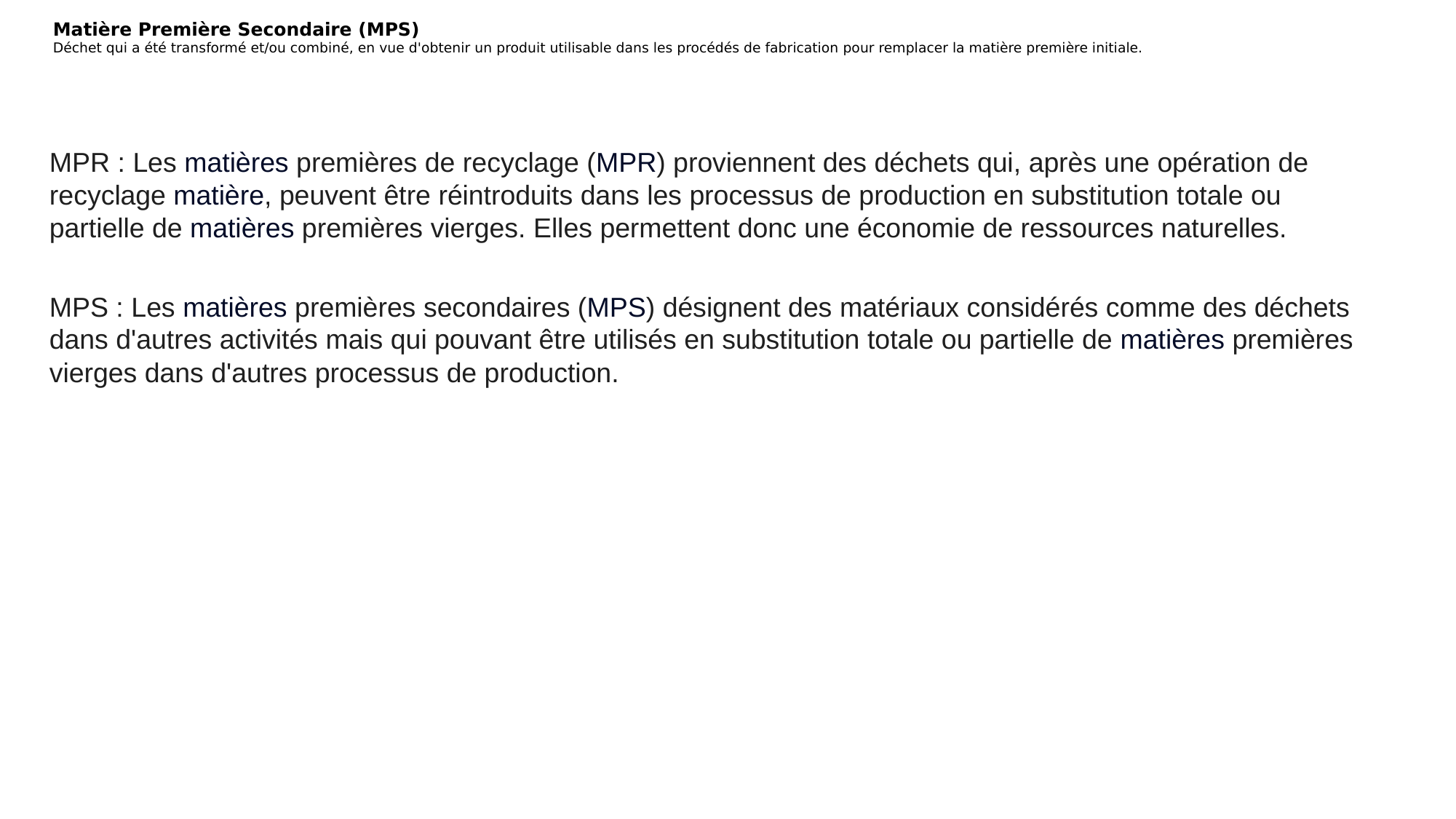

Matière Première Secondaire (MPS)
Déchet qui a été transformé et/ou combiné, en vue d'obtenir un produit utilisable dans les procédés de fabrication pour remplacer la matière première initiale.
MPR : Les matières premières de recyclage (MPR) proviennent des déchets qui, après une opération de recyclage matière, peuvent être réintroduits dans les processus de production en substitution totale ou partielle de matières premières vierges. Elles permettent donc une économie de ressources naturelles.
MPS : Les matières premières secondaires (MPS) désignent des matériaux considérés comme des déchets dans d'autres activités mais qui pouvant être utilisés en substitution totale ou partielle de matières premières vierges dans d'autres processus de production.